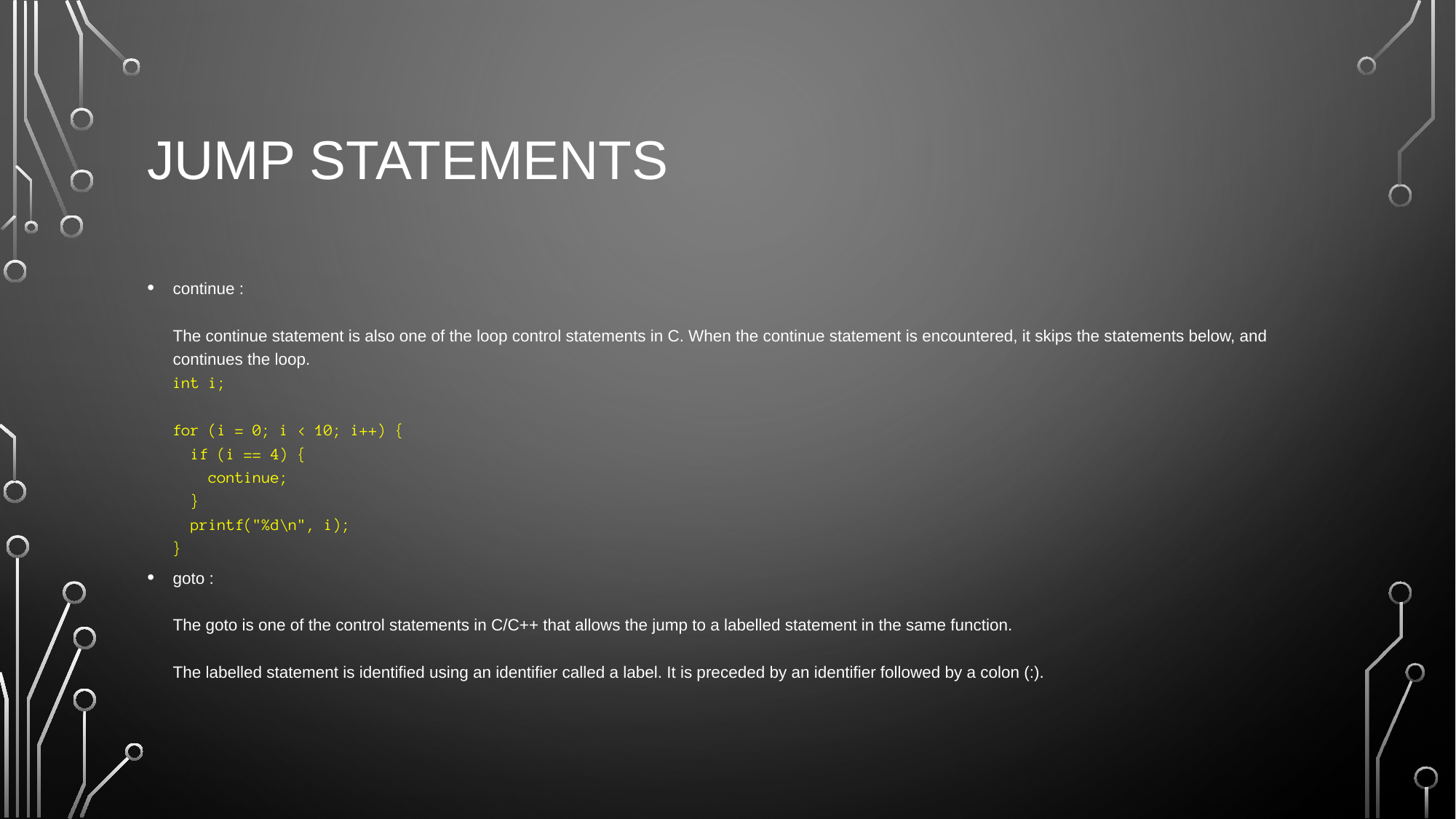

# Jump statements
continue :
The continue statement is also one of the loop control statements in C. When the continue statement is encountered, it skips the statements below, and continues the loop.
int i;
for (i = 0; i < 10; i++) {
  if (i == 4) {
    continue;
  }
  printf("%d\n", i);
}
goto :
The goto is one of the control statements in C/C++ that allows the jump to a labelled statement in the same function.
The labelled statement is identified using an identifier called a label. It is preceded by an identifier followed by a colon (:).